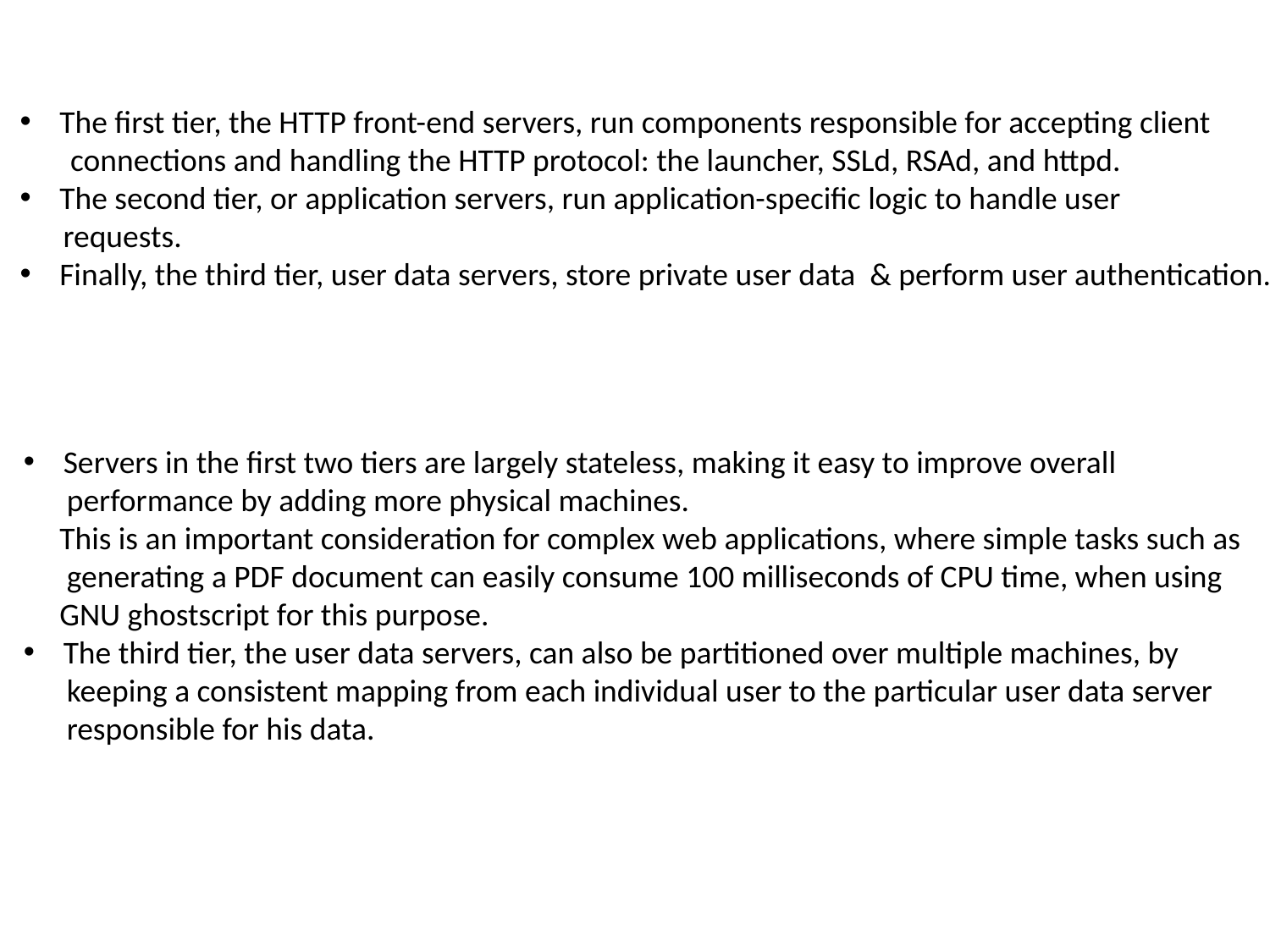

The first tier, the HTTP front-end servers, run components responsible for accepting client
       connections and handling the HTTP protocol: the launcher, SSLd, RSAd, and httpd.
The second tier, or application servers, run application-specific logic to handle user
      requests.
Finally, the third tier, user data servers, store private user data  & perform user authentication.
Servers in the first two tiers are largely stateless, making it easy to improve overall
      performance by adding more physical machines.
     This is an important consideration for complex web applications, where simple tasks such as
      generating a PDF document can easily consume 100 milliseconds of CPU time, when using
     GNU ghostscript for this purpose.
The third tier, the user data servers, can also be partitioned over multiple machines, by
      keeping a consistent mapping from each individual user to the particular user data server
      responsible for his data.